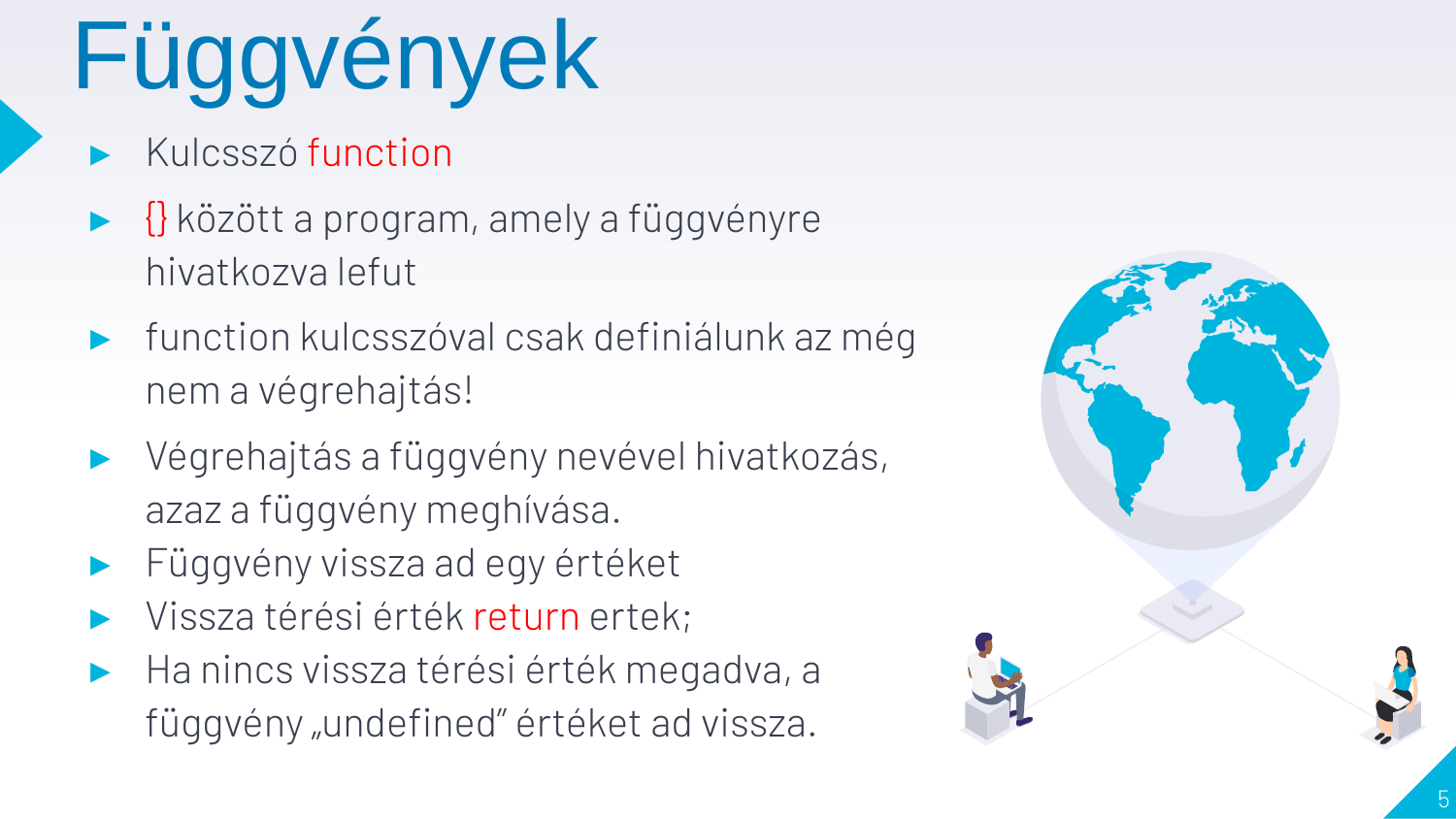

# Függvények
Kulcsszó function
{} között a program, amely a függvényre hivatkozva lefut
function kulcsszóval csak definiálunk az még nem a végrehajtás!
Végrehajtás a függvény nevével hivatkozás, azaz a függvény meghívása.
Függvény vissza ad egy értéket
Vissza térési érték return ertek;
Ha nincs vissza térési érték megadva, a függvény „undefined” értéket ad vissza.

5